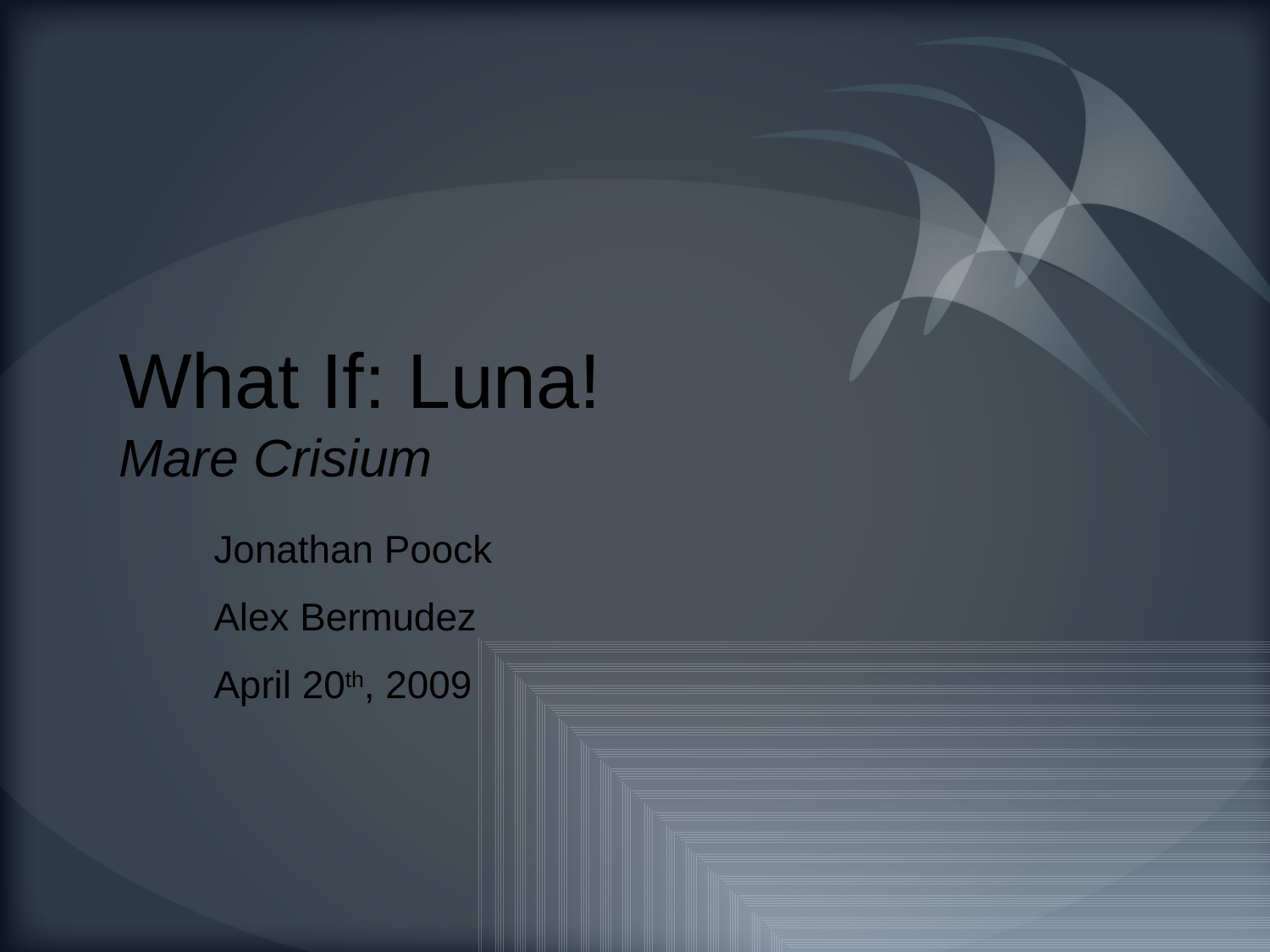

# What If: Luna! Mare Crisium
Jonathan Poock
Alex Bermudez
April 20th, 2009